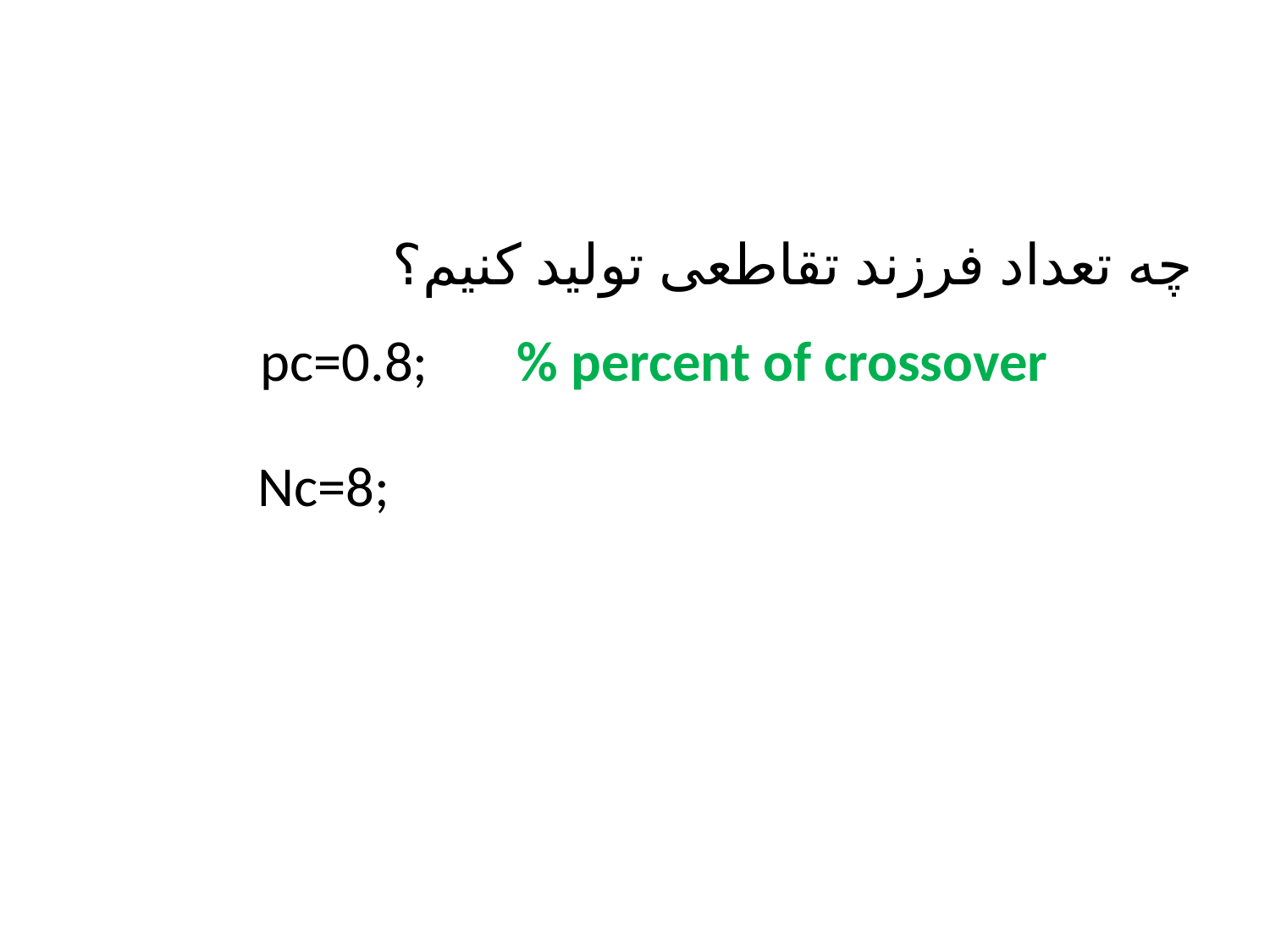

چه تعداد فرزند تقاطعی تولید کنیم؟

pc=0.8;       % percent of crossover
Nc=8;